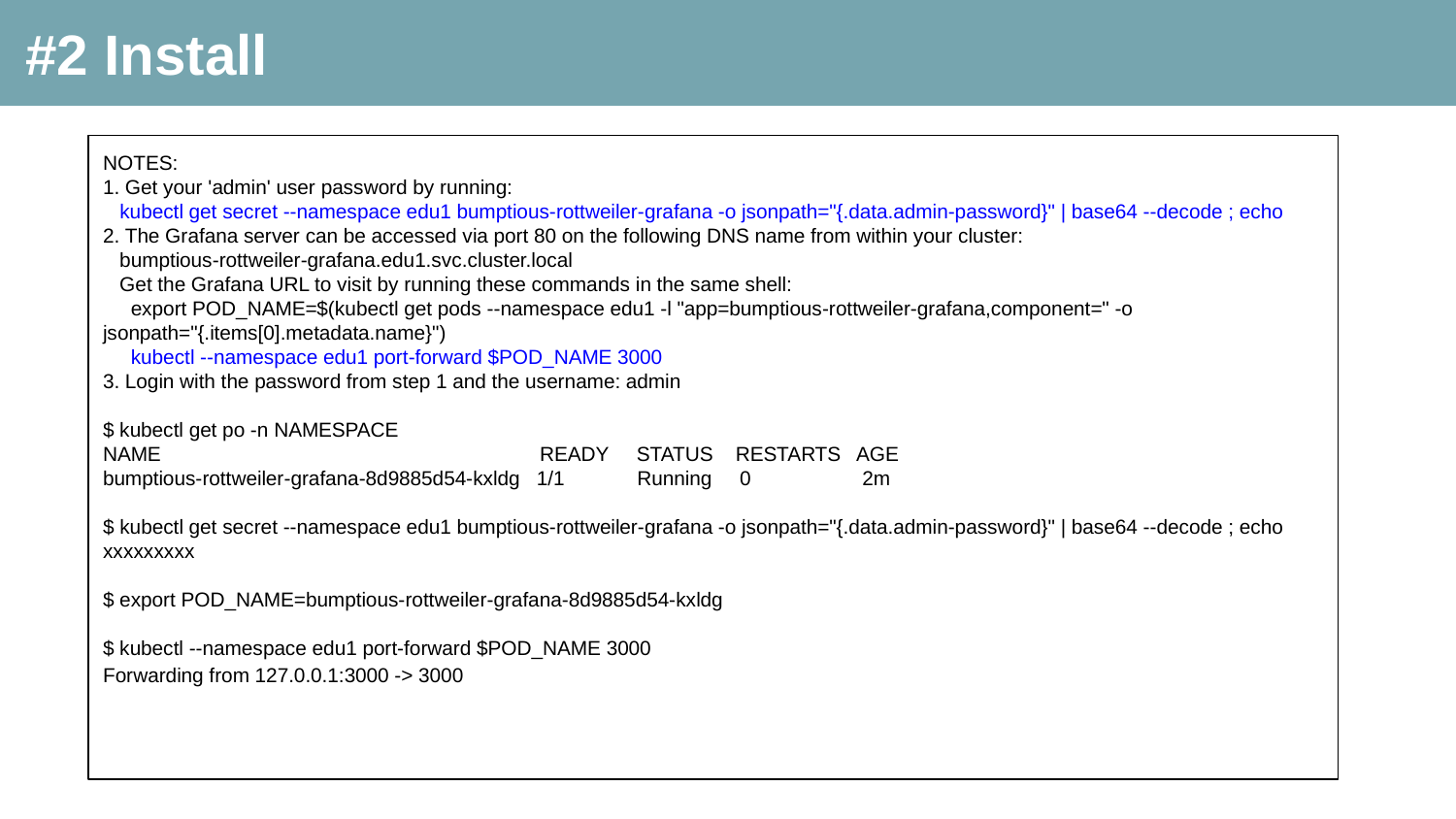

#2 Install
NOTES:
1. Get your 'admin' user password by running:
   kubectl get secret --namespace edu1 bumptious-rottweiler-grafana -o jsonpath="{.data.admin-password}" | base64 --decode ; echo
2. The Grafana server can be accessed via port 80 on the following DNS name from within your cluster:
   bumptious-rottweiler-grafana.edu1.svc.cluster.local
   Get the Grafana URL to visit by running these commands in the same shell:
     export POD_NAME=$(kubectl get pods --namespace edu1 -l "app=bumptious-rottweiler-grafana,component=" -o jsonpath="{.items[0].metadata.name}")
     kubectl --namespace edu1 port-forward $POD_NAME 3000
3. Login with the password from step 1 and the username: admin

$ kubectl get po -n NAMESPACE
NAME                                                                    READY     STATUS    RESTARTS   AGE
bumptious-rottweiler-grafana-8d9885d54-kxldg   1/1             Running     0                    2m

$ kubectl get secret --namespace edu1 bumptious-rottweiler-grafana -o jsonpath="{.data.admin-password}" | base64 --decode ; echo
xxxxxxxxx

$ export POD_NAME=bumptious-rottweiler-grafana-8d9885d54-kxldg

$ kubectl --namespace edu1 port-forward $POD_NAME 3000
Forwarding from 127.0.0.1:3000 -> 3000